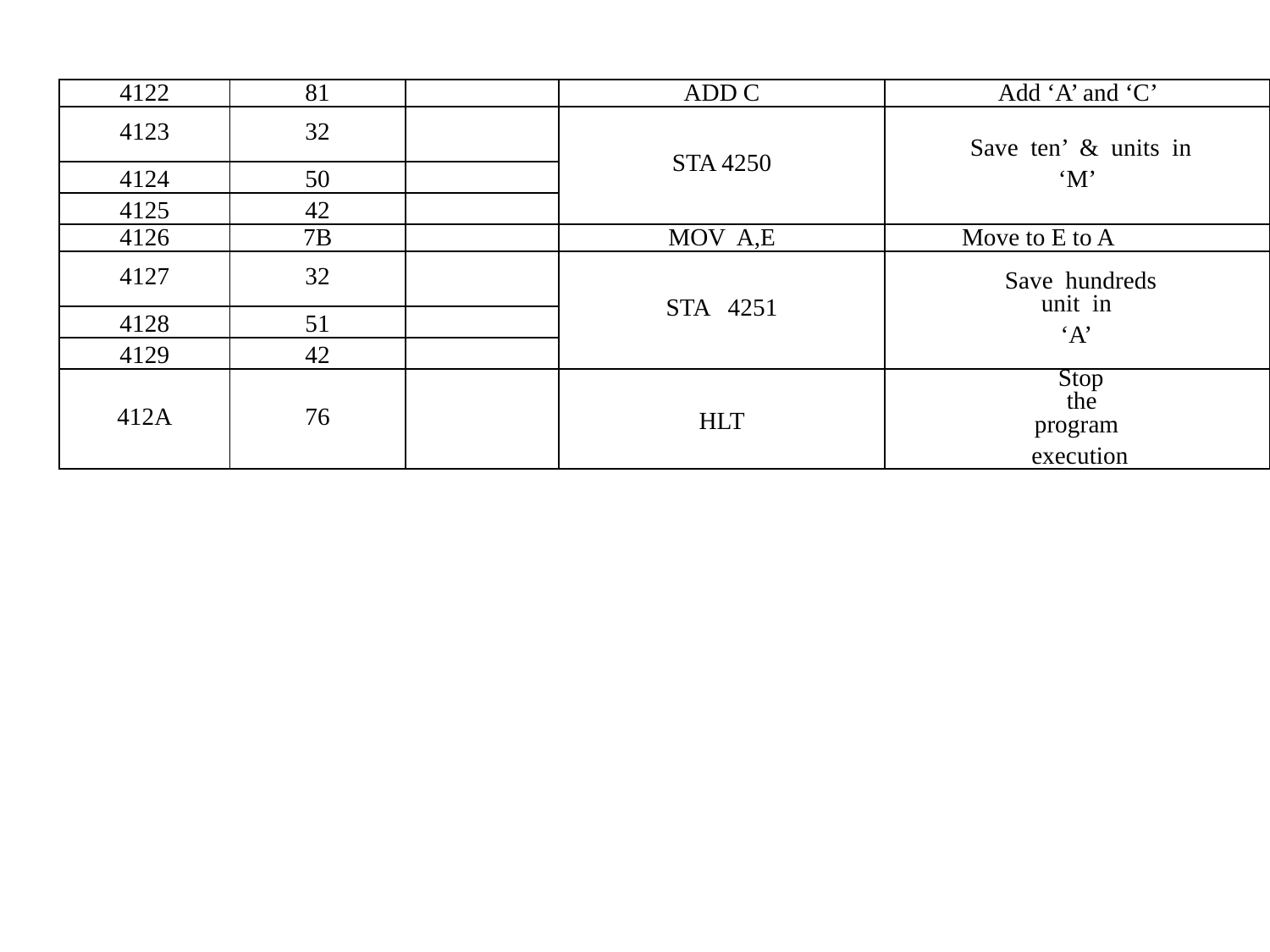

| 4122 | 81 |  | ADD C | Add ‘A’ and ‘C’ |  |
| --- | --- | --- | --- | --- | --- |
| 4123 | 32 |  | STA 4250 | Save ten’ & units in ‘M’ |  |
|  |  |  |  |  |  |
| 4124 | 50 |  |  |  |  |
| 4125 | 42 |  |  |  |  |
| 4126 | 7B |  | MOV A,E | Move to E to A |  |
| 4127 | 32 |  | STA 4251 | Save hundreds unit in ‘A’ |  |
|  |  |  |  |  |  |
| 4128 | 51 |  |  |  |  |
| 4129 | 42 |  |  |  |  |
| 412A | 76 |  | HLT | Stop the program execution |  |
|  |  |  |  |  |  |